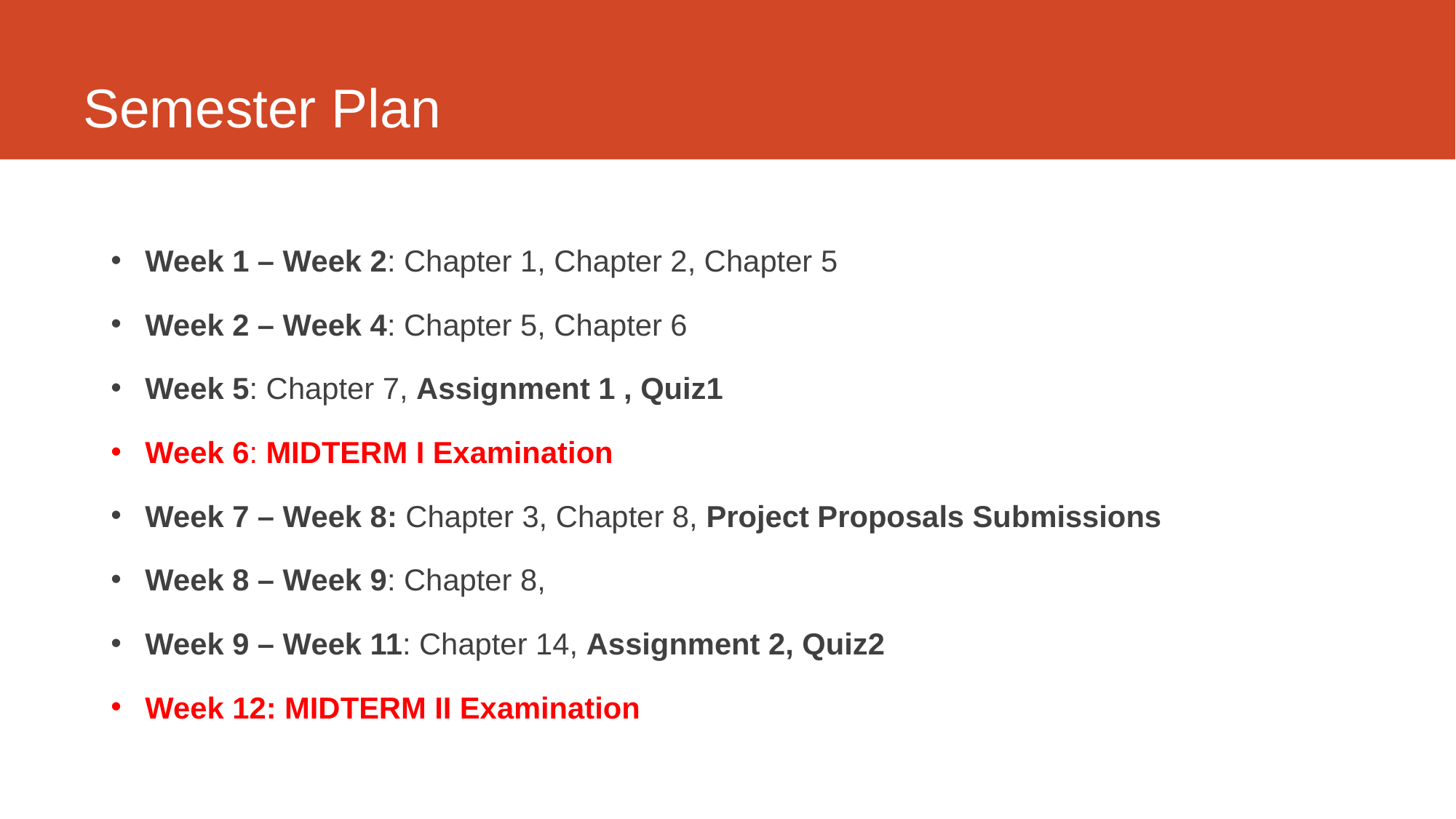

# Semester Plan
Week 1 – Week 2: Chapter 1, Chapter 2, Chapter 5
Week 2 – Week 4: Chapter 5, Chapter 6
Week 5: Chapter 7, Assignment 1 , Quiz1
Week 6: MIDTERM I Examination
Week 7 – Week 8: Chapter 3, Chapter 8, Project Proposals Submissions
Week 8 – Week 9: Chapter 8,
Week 9 – Week 11: Chapter 14, Assignment 2, Quiz2
Week 12: MIDTERM II Examination